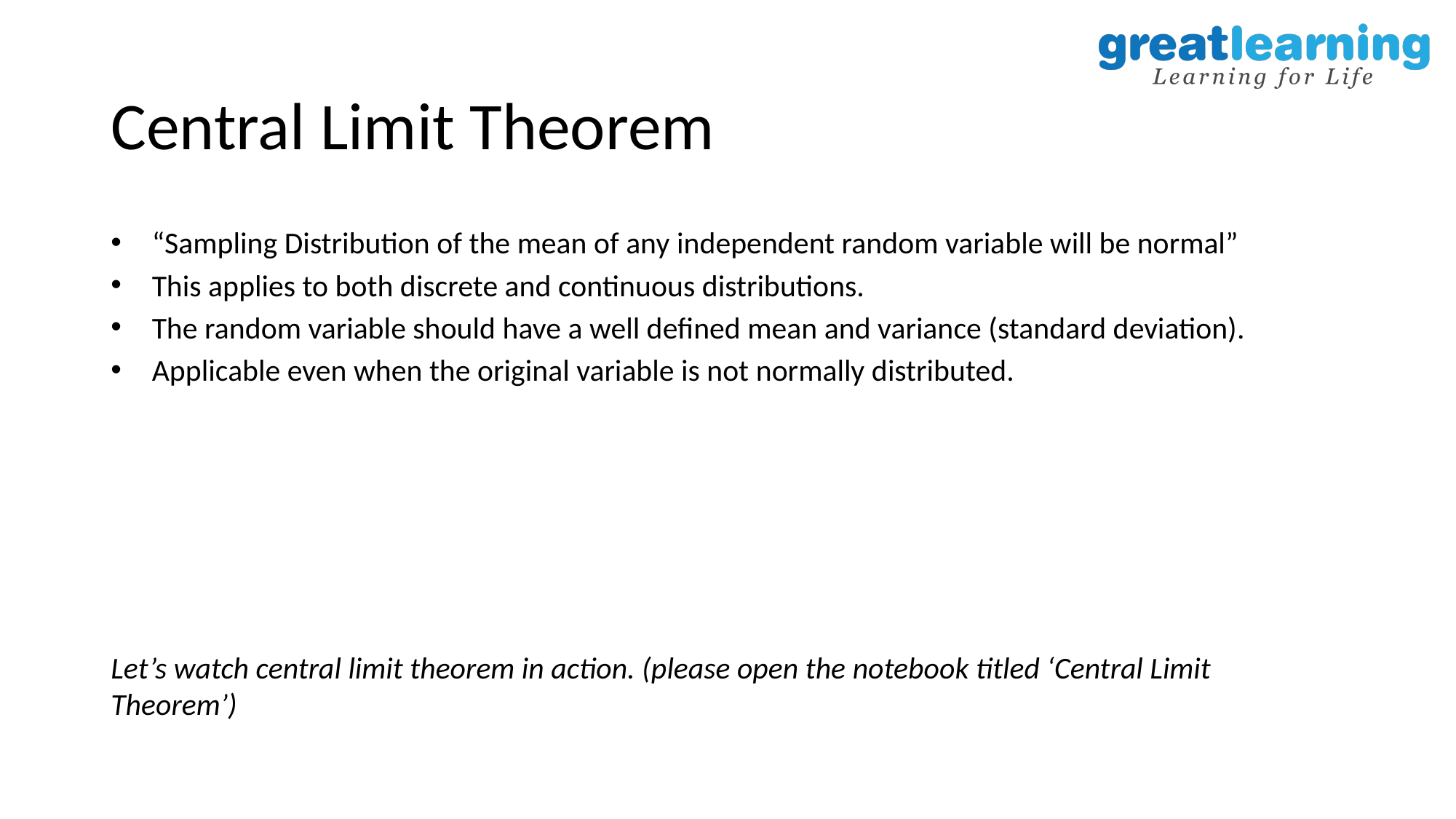

# Central Limit Theorem
“Sampling Distribution of the mean of any independent random variable will be normal”
This applies to both discrete and continuous distributions.
The random variable should have a well defined mean and variance (standard deviation).
Applicable even when the original variable is not normally distributed.

Let’s watch central limit theorem in action. (please open the notebook titled ‘Central Limit Theorem’)